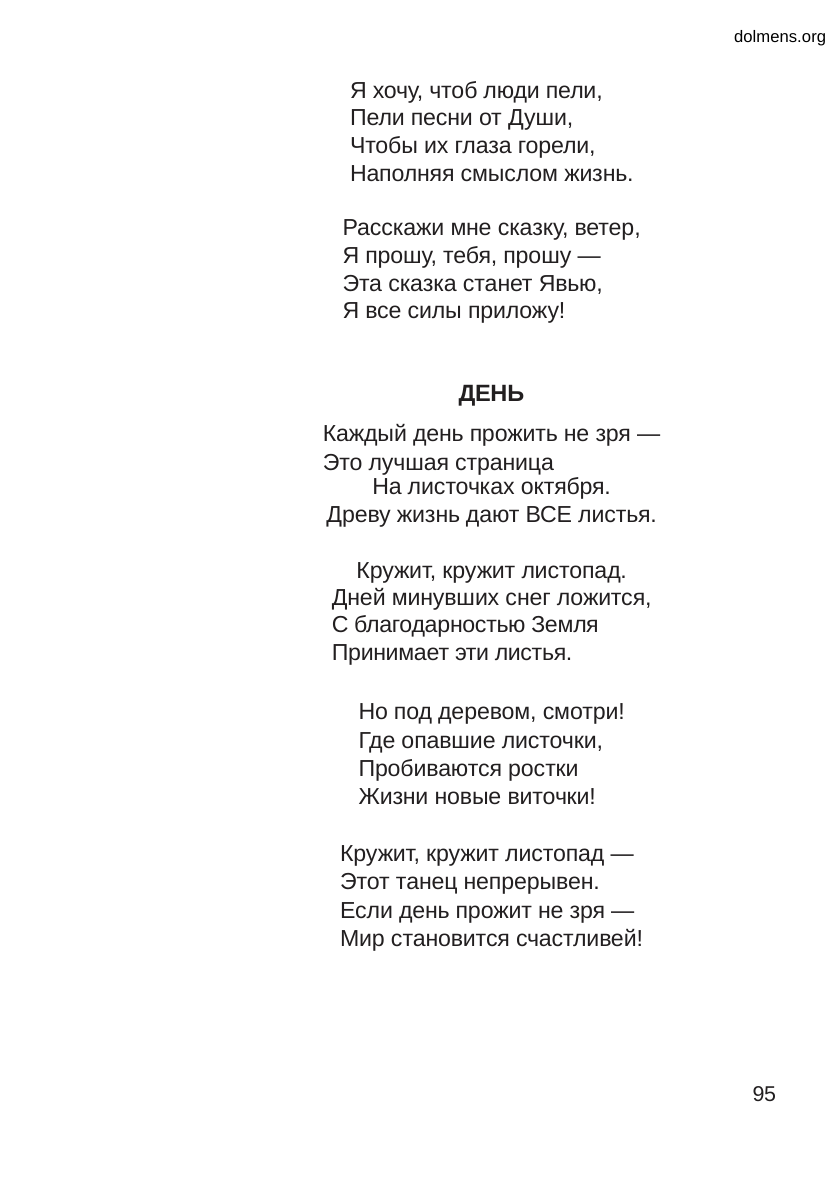

dolmens.org

Я хочу, чтоб люди пели,
Пели песни от Души,
Чтобы их глаза горели,
Наполняя смыслом жизнь.

Расскажи мне сказку, ветер,
Я прошу, тебя, прошу —
Эта сказка станет Явью,
Я все силы приложу!

ДЕНЬ

Каждый день прожить не зря —
Это лучшая страница

На листочках октября.

Древу жизнь дают ВСЕ листья.

Кружит, кружит листопад.

Дней минувших снег ложится,
С благодарностью Земля
Принимает эти листья.

Но под деревом, смотри!
Где опавшие листочки,
Пробиваются ростки
Жизни новые виточки!

Кружит, кружит листопад —
Этот танец непрерывен.
Если день прожит не зря —
Мир становится счастливей!

95